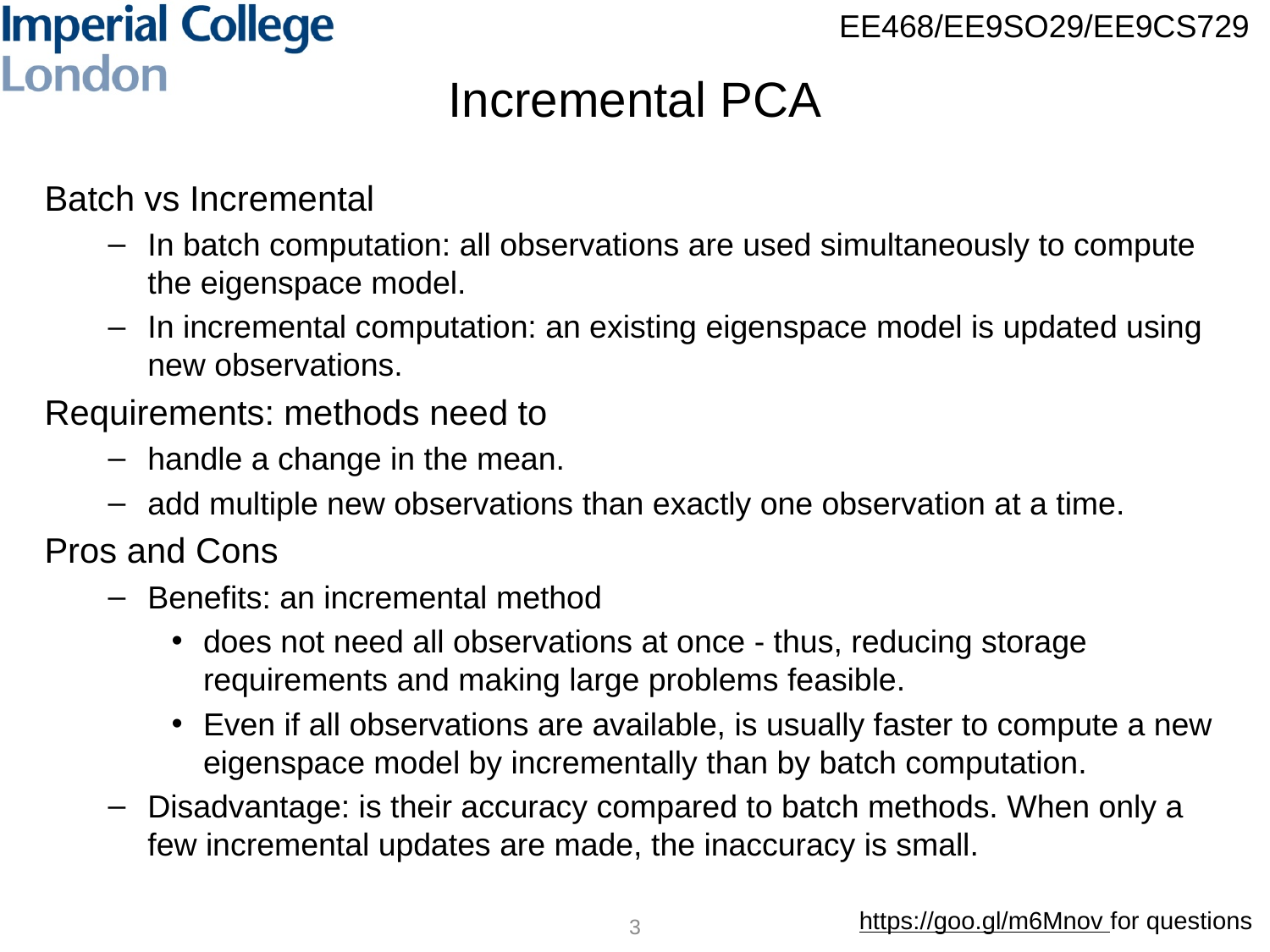

# Incremental PCA
Batch vs Incremental
In batch computation: all observations are used simultaneously to compute the eigenspace model.
In incremental computation: an existing eigenspace model is updated using new observations.
Requirements: methods need to
handle a change in the mean.
add multiple new observations than exactly one observation at a time.
Pros and Cons
Benefits: an incremental method
does not need all observations at once - thus, reducing storage requirements and making large problems feasible.
Even if all observations are available, is usually faster to compute a new eigenspace model by incrementally than by batch computation.
Disadvantage: is their accuracy compared to batch methods. When only a few incremental updates are made, the inaccuracy is small.
3